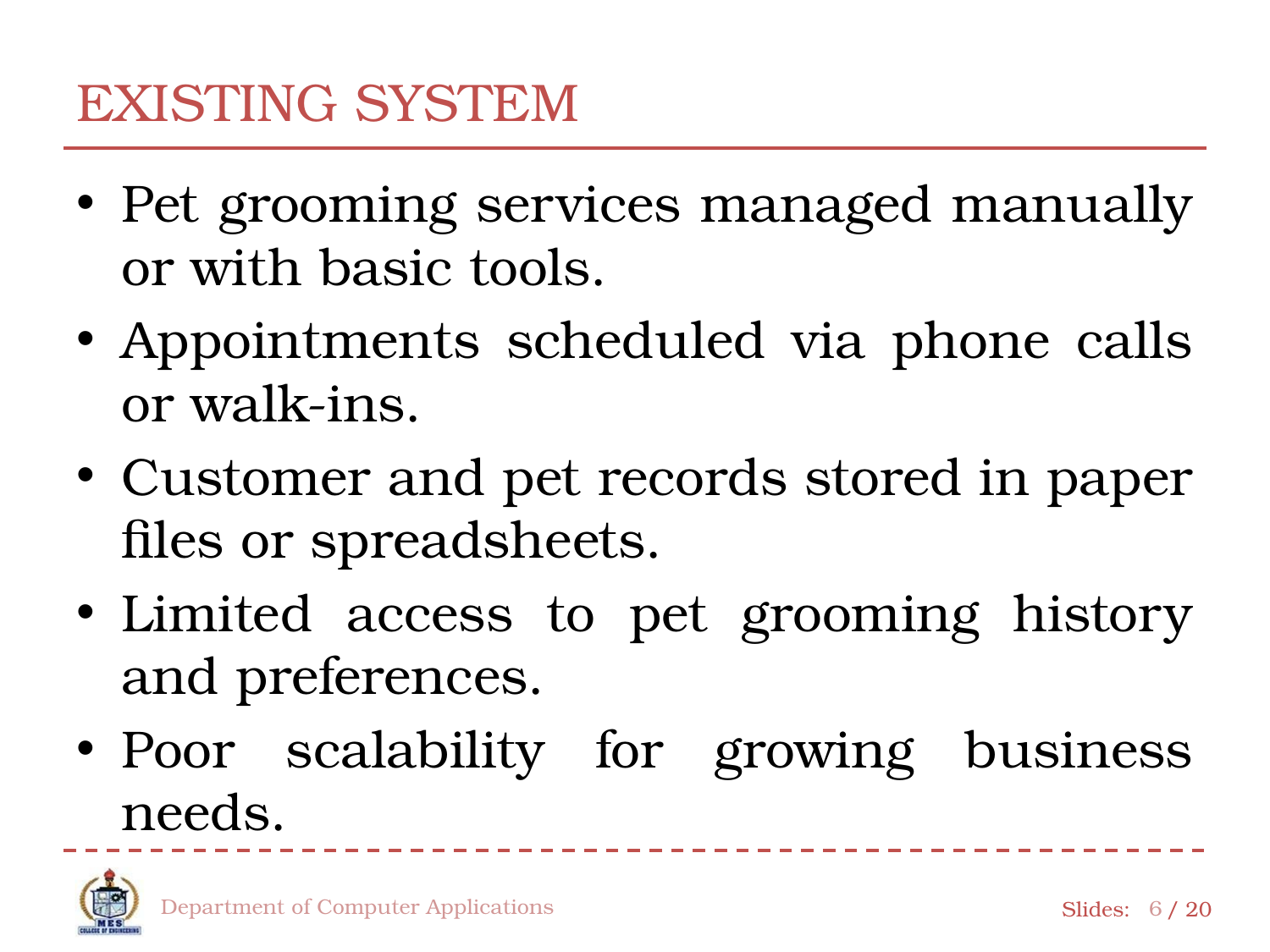

# EXISTING SYSTEM
Pet grooming services managed manually or with basic tools.
Appointments scheduled via phone calls or walk-ins.
Customer and pet records stored in paper files or spreadsheets.
Limited access to pet grooming history and preferences.
Poor scalability for growing business needs.

Department of Computer Applications
6